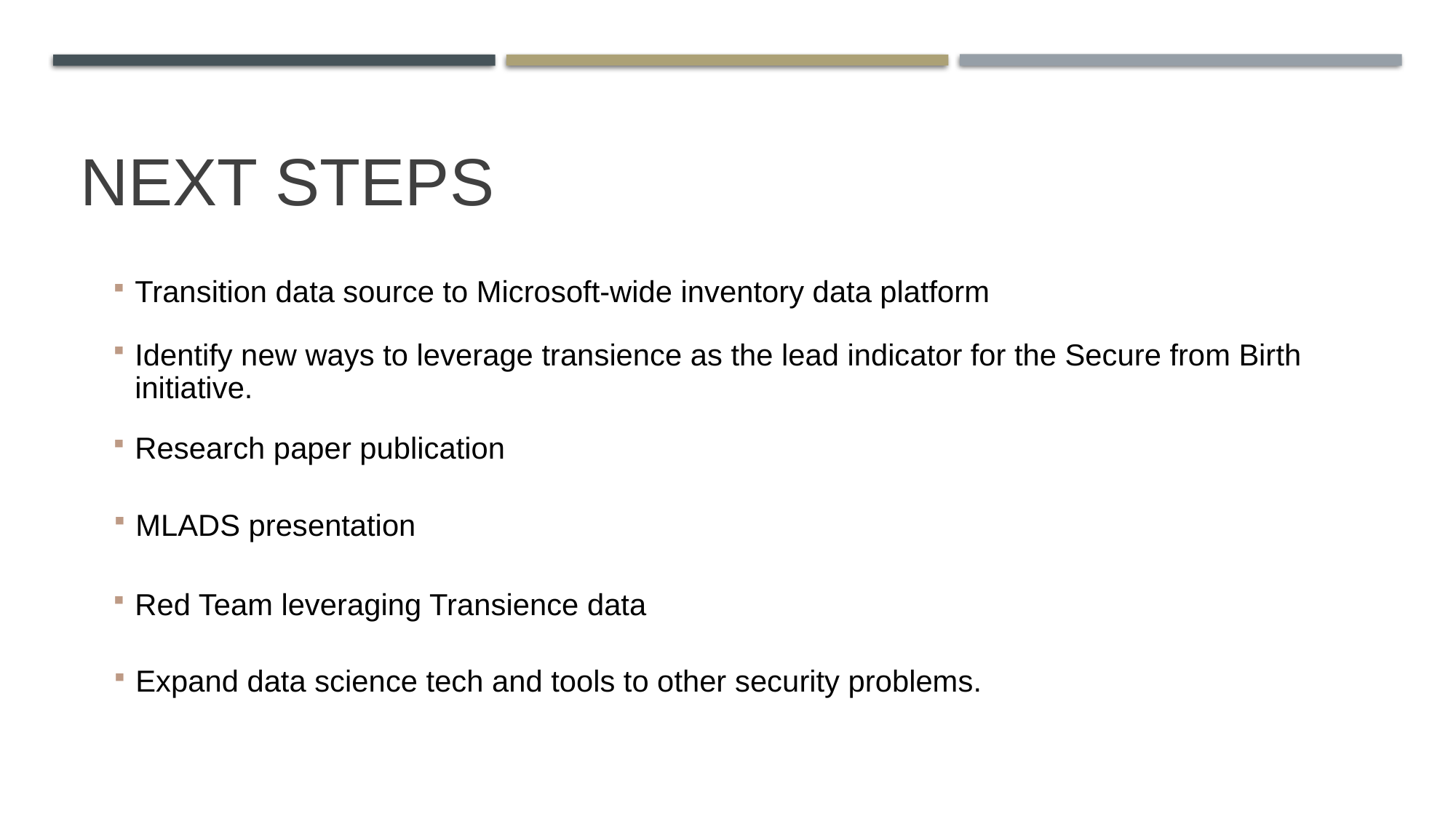

# Next steps
Transition data source to Microsoft-wide inventory data platform
Identify new ways to leverage transience as the lead indicator for the Secure from Birth initiative.
Research paper publication
MLADS presentation
Red Team leveraging Transience data
Expand data science tech and tools to other security problems.